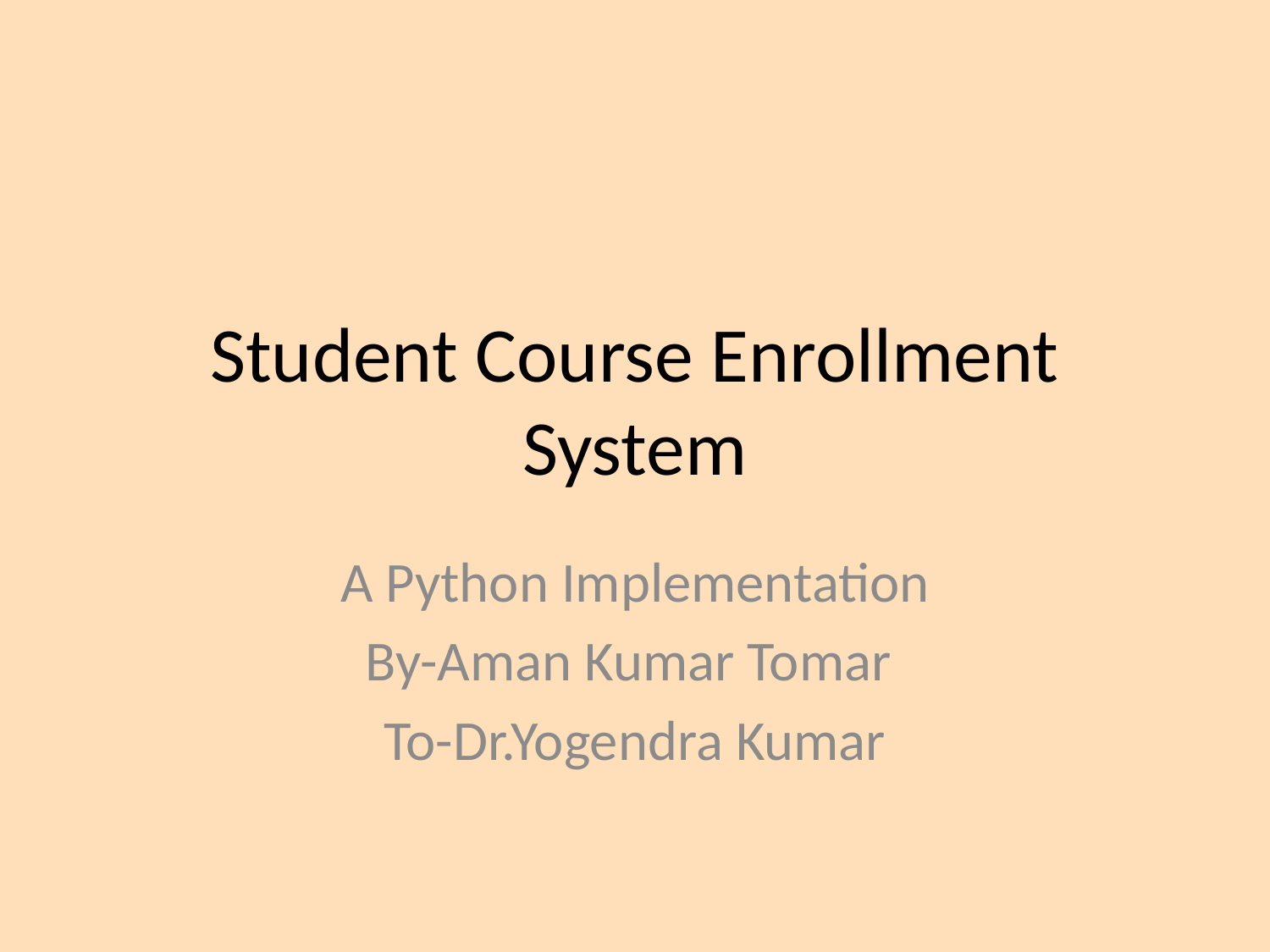

# Student Course Enrollment System
A Python Implementation
By-Aman Kumar Tomar
To-Dr.Yogendra Kumar